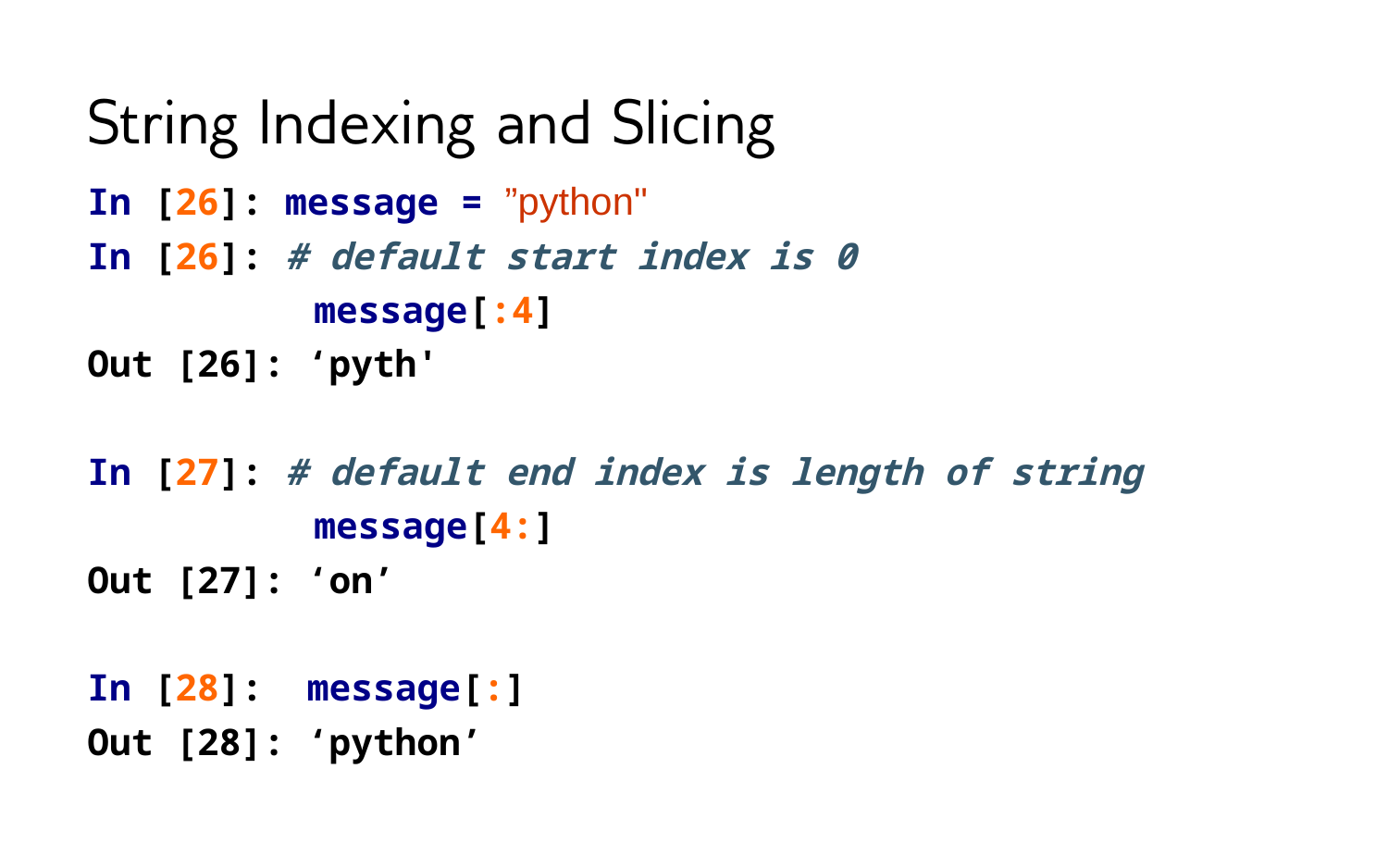

# String Indexing and Slicing
In [26]: message = ”python"
In [26]: # default start index is 0
	    message[:4]
Out [26]: ‘pyth'

In [27]: # default end index is length of string
	    message[4:]
Out [27]: ‘on’

In [28]:  message[:]
Out [28]: ‘python’